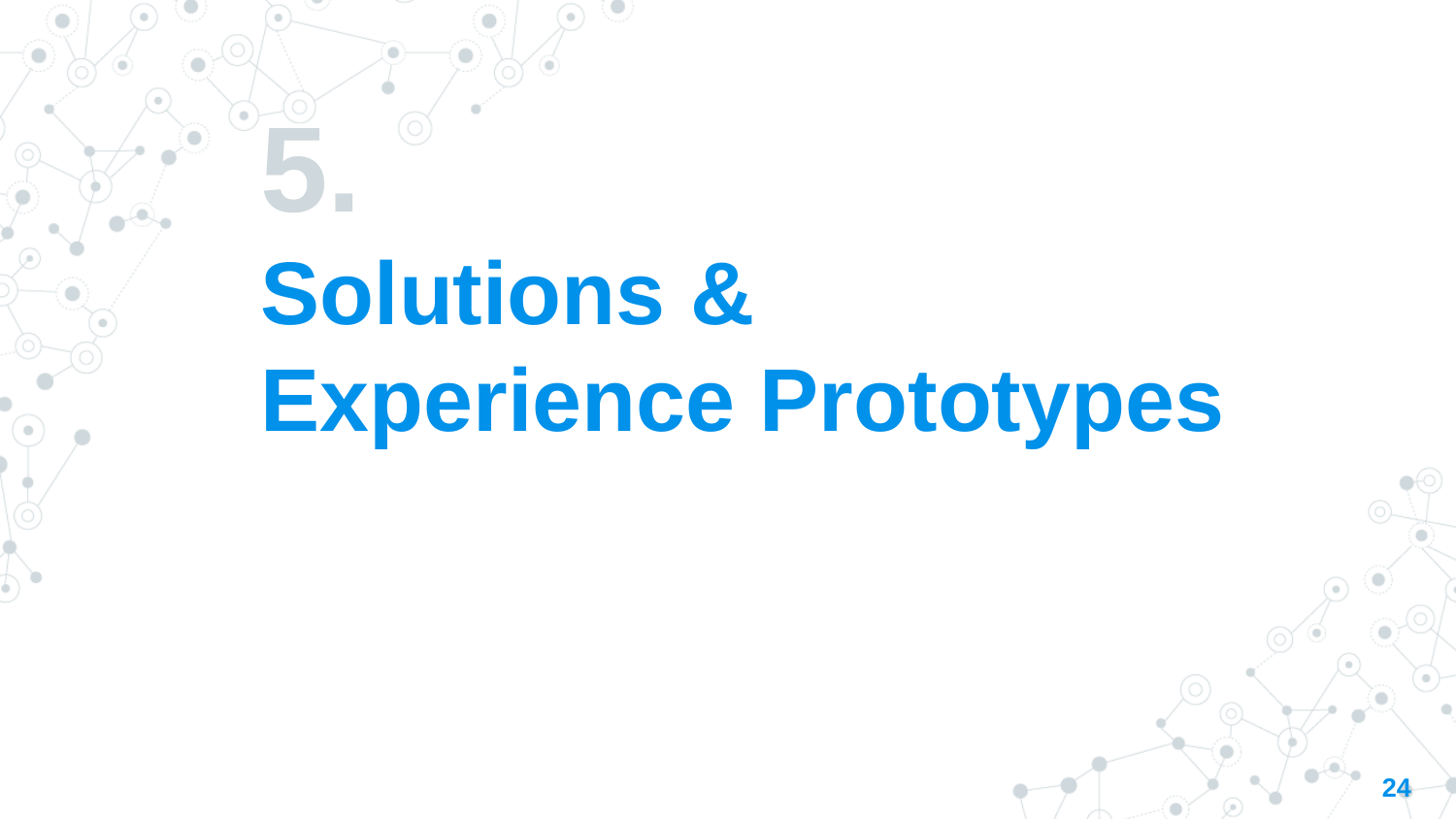

# 5.
Solutions &
Experience Prototypes

24